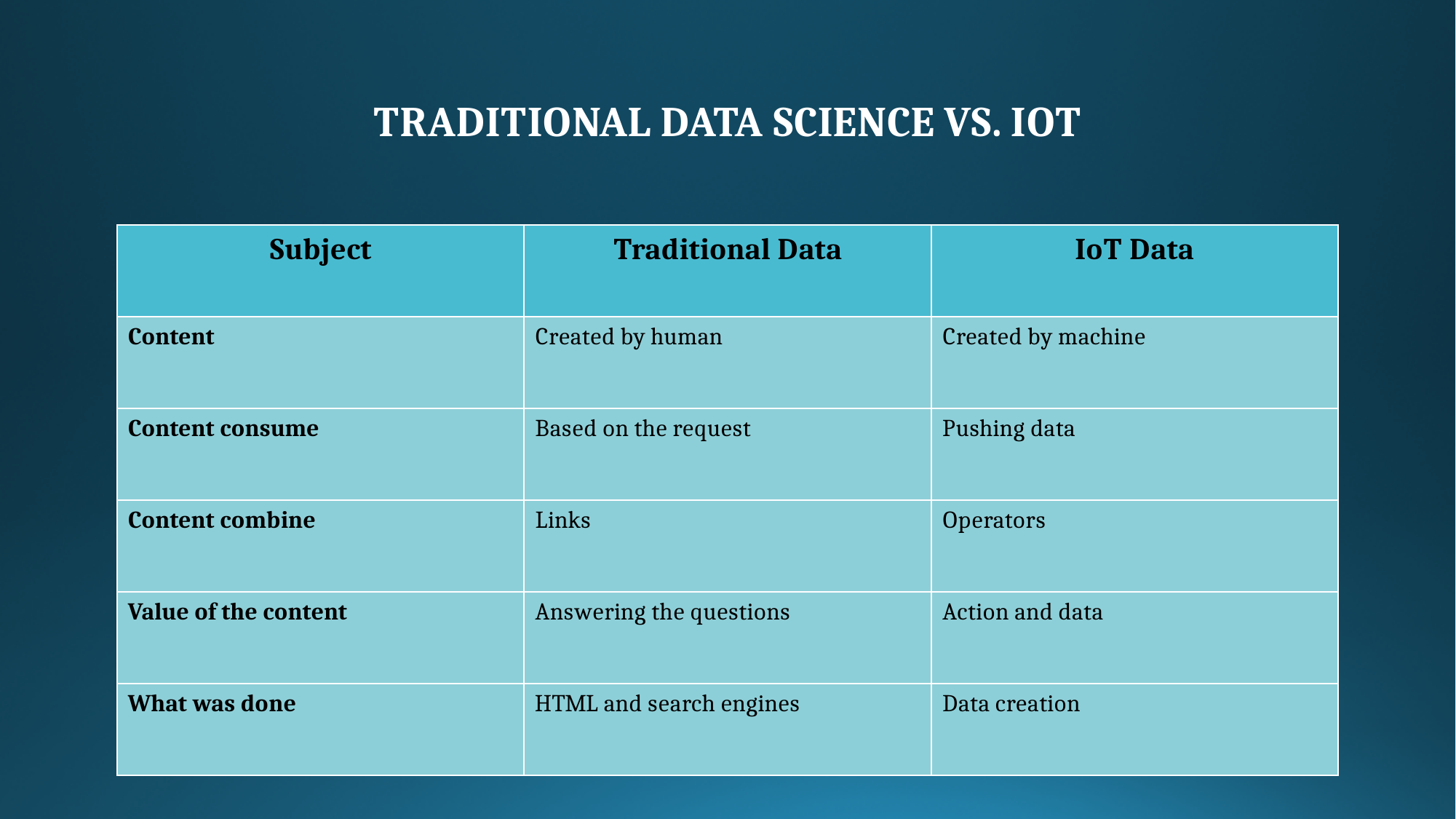

# TRADITIONAL DATA SCIENCE VS. IOT
| Subject | Traditional Data | IoT Data |
| --- | --- | --- |
| Content | Created by human | Created by machine |
| Content consume | Based on the request | Pushing data |
| Content combine | Links | Operators |
| Value of the content | Answering the questions | Action and data |
| What was done | HTML and search engines | Data creation |